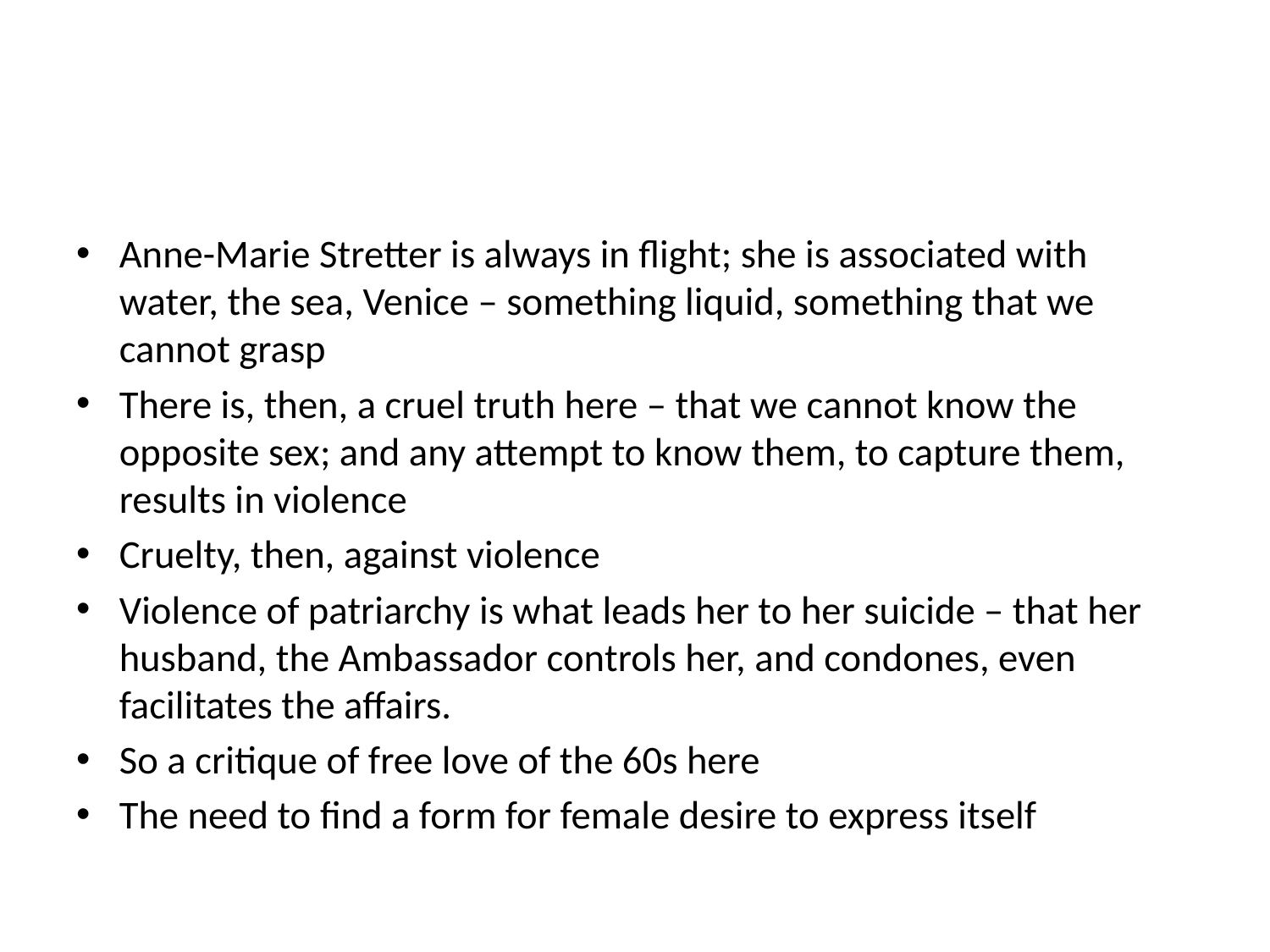

#
Anne-Marie Stretter is always in flight; she is associated with water, the sea, Venice – something liquid, something that we cannot grasp
There is, then, a cruel truth here – that we cannot know the opposite sex; and any attempt to know them, to capture them, results in violence
Cruelty, then, against violence
Violence of patriarchy is what leads her to her suicide – that her husband, the Ambassador controls her, and condones, even facilitates the affairs.
So a critique of free love of the 60s here
The need to find a form for female desire to express itself